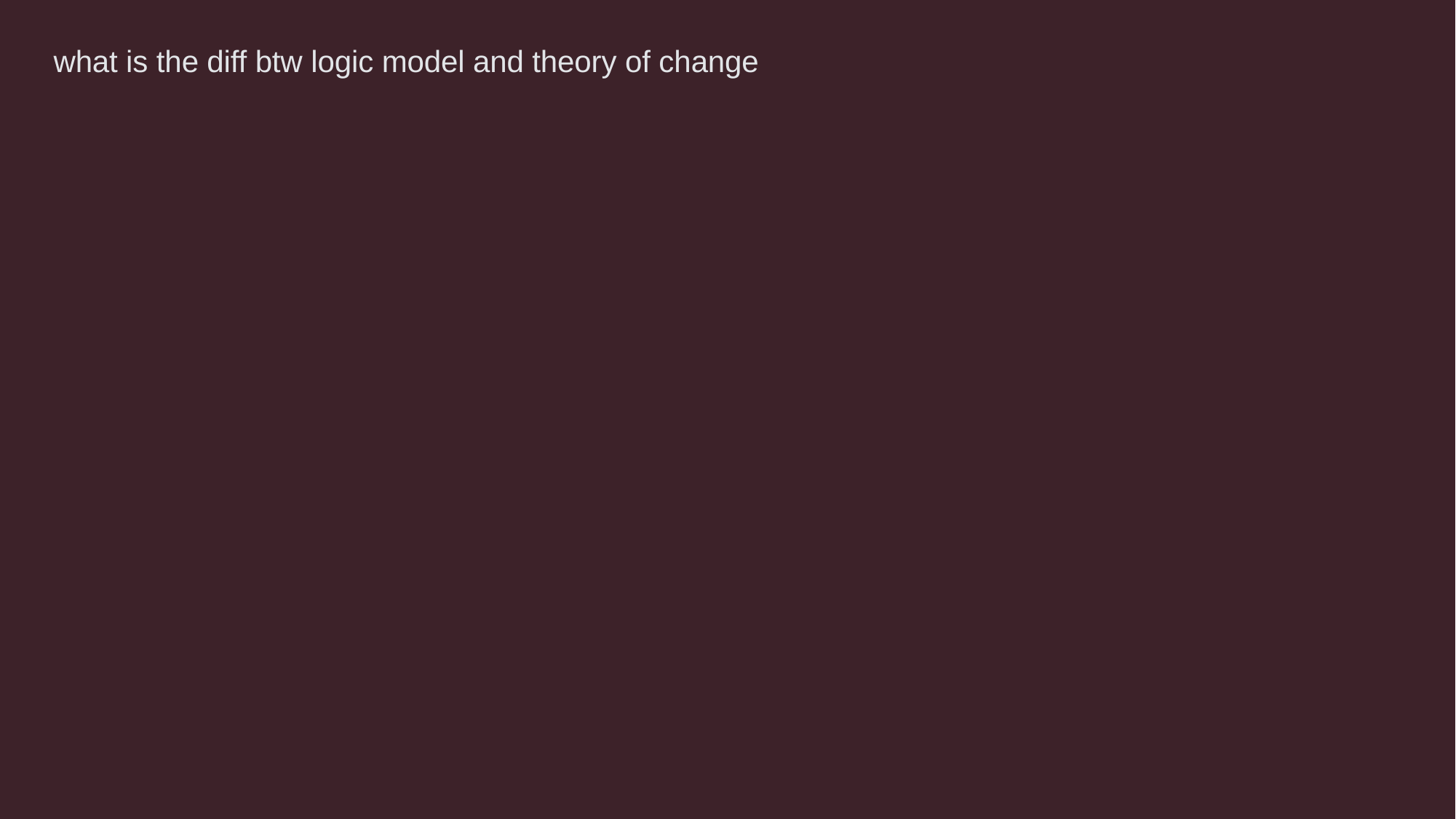

# what is the diff btw logic model and theory of change